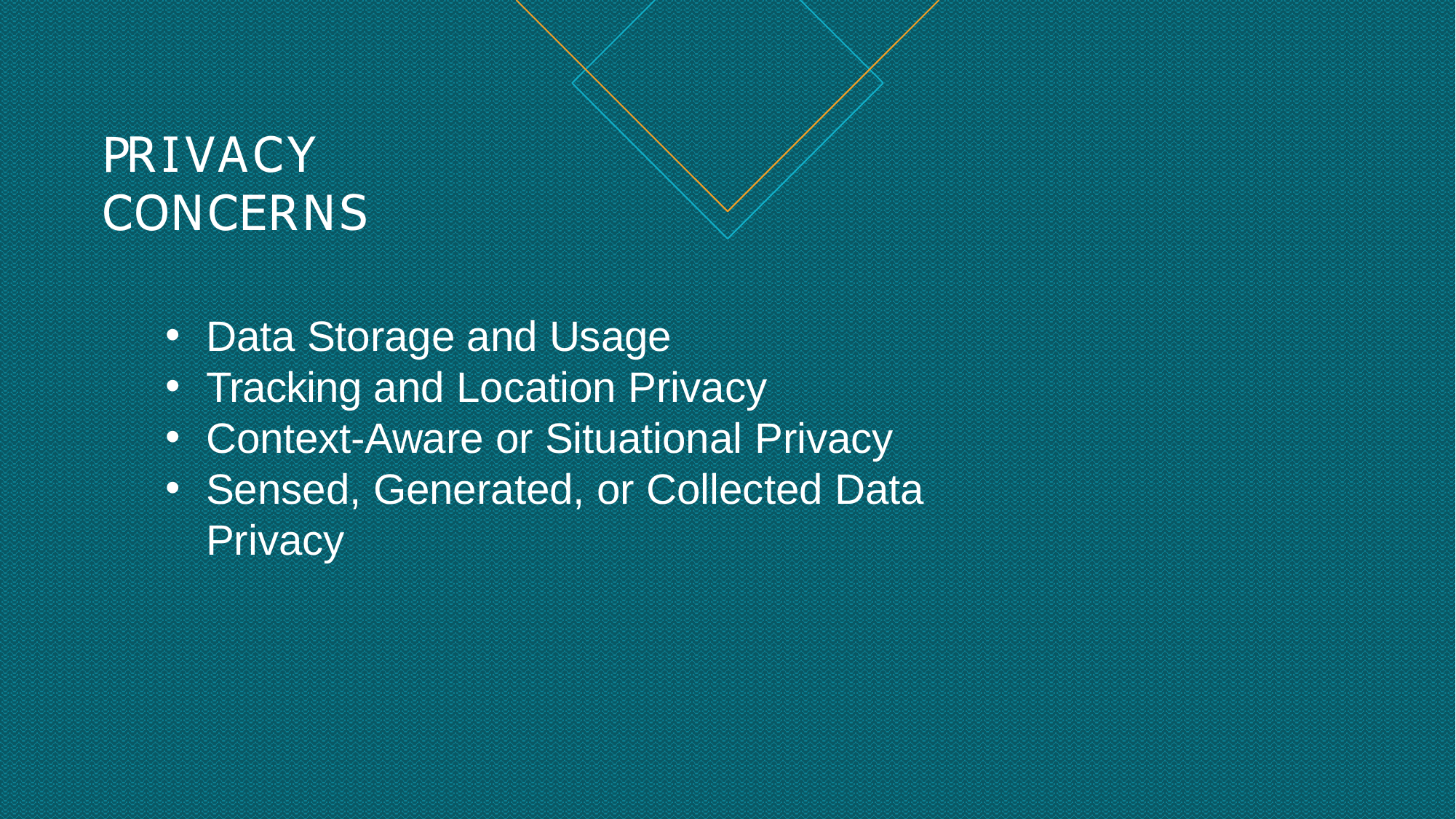

# PRIVACY CONCERNS
Data Storage and Usage
Tracking and Location Privacy
Context-Aware or Situational Privacy
Sensed, Generated, or Collected Data Privacy